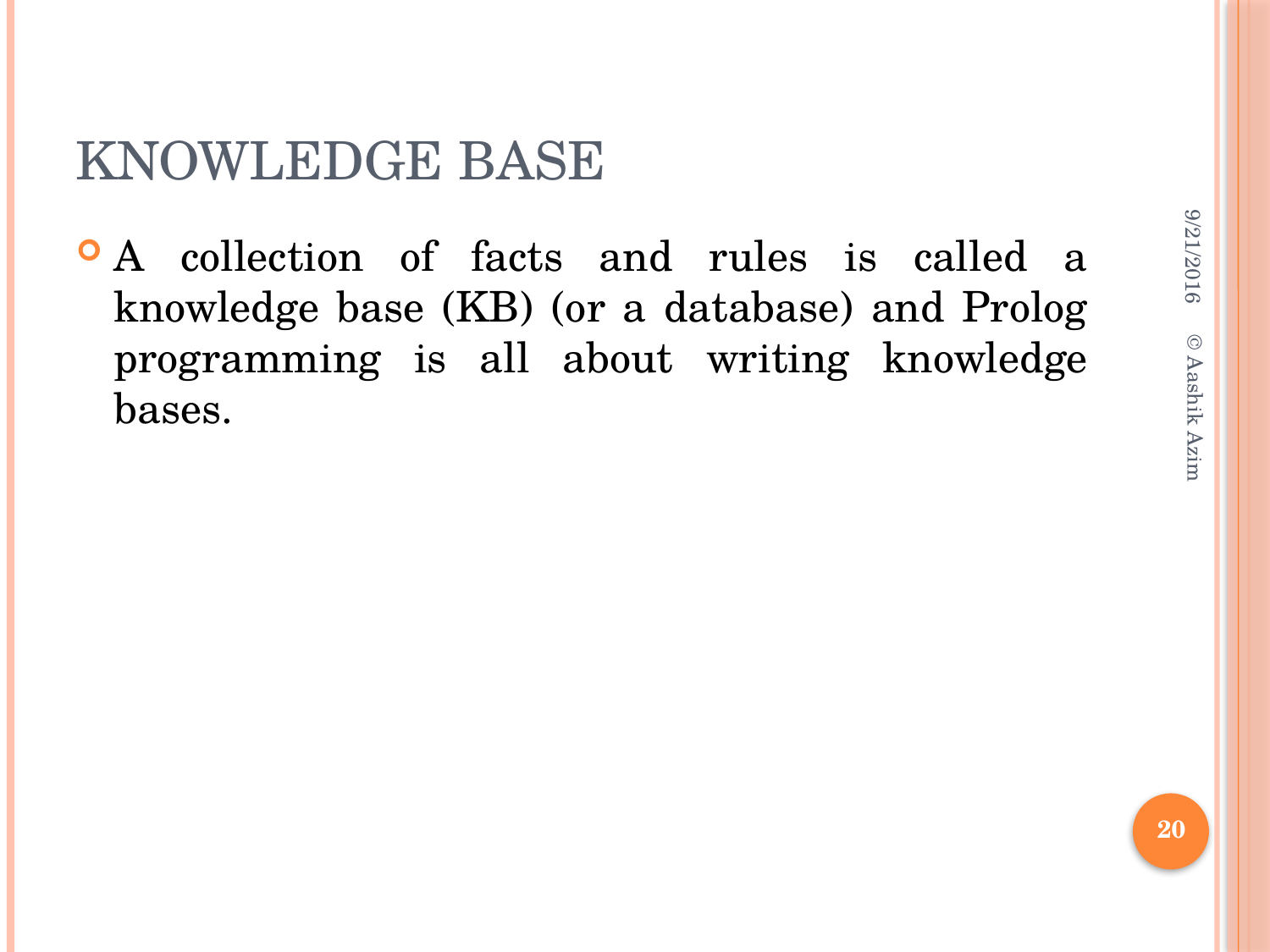

# Knowledge Base
9/21/2016
A collection of facts and rules is called a knowledge base (KB) (or a database) and Prolog programming is all about writing knowledge bases.

© Aashik Azim
20